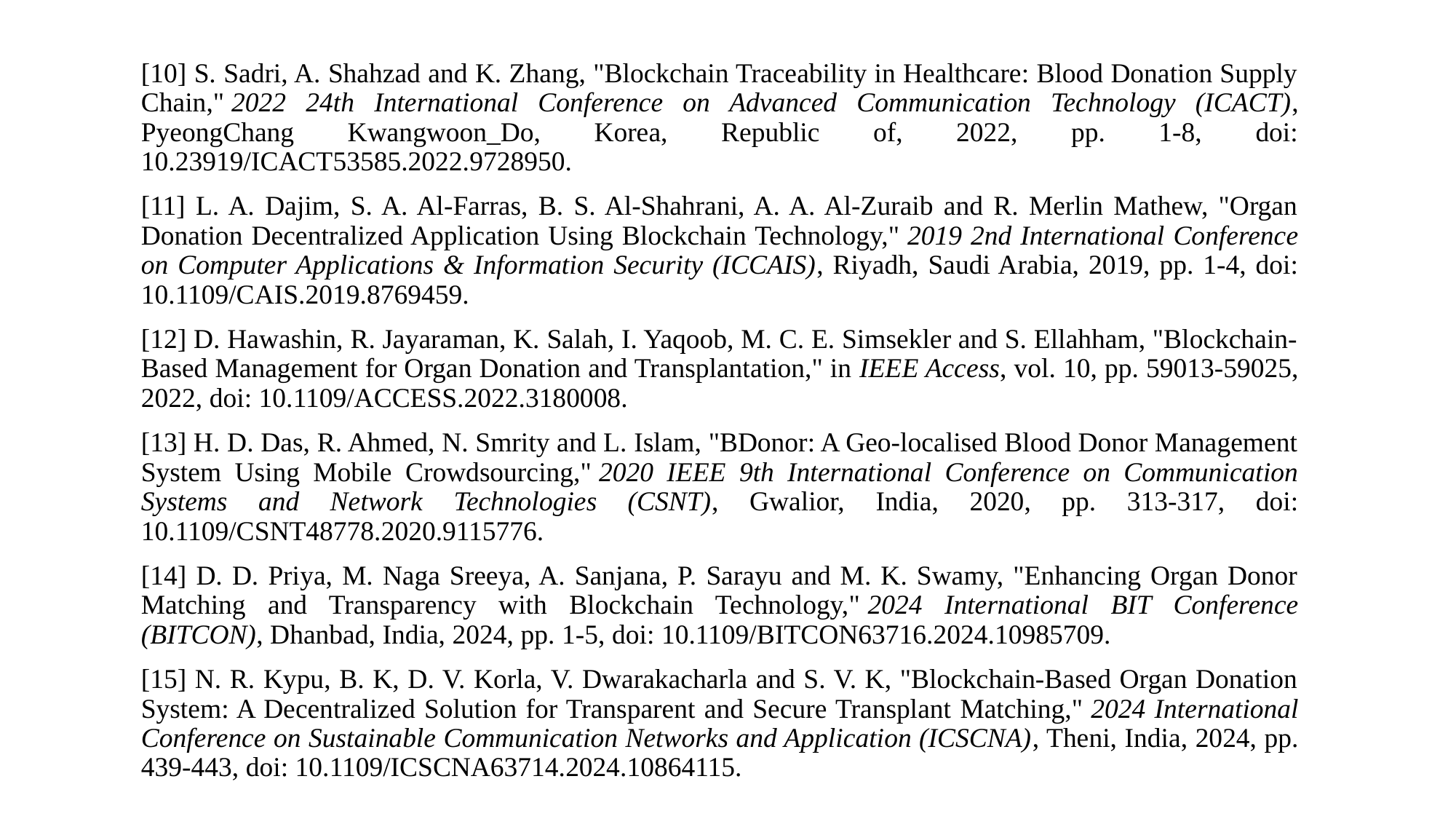

[10] S. Sadri, A. Shahzad and K. Zhang, "Blockchain Traceability in Healthcare: Blood Donation Supply Chain," 2022 24th International Conference on Advanced Communication Technology (ICACT), PyeongChang Kwangwoon_Do, Korea, Republic of, 2022, pp. 1-8, doi: 10.23919/ICACT53585.2022.9728950.
[11] L. A. Dajim, S. A. Al-Farras, B. S. Al-Shahrani, A. A. Al-Zuraib and R. Merlin Mathew, "Organ Donation Decentralized Application Using Blockchain Technology," 2019 2nd International Conference on Computer Applications & Information Security (ICCAIS), Riyadh, Saudi Arabia, 2019, pp. 1-4, doi: 10.1109/CAIS.2019.8769459.
[12] D. Hawashin, R. Jayaraman, K. Salah, I. Yaqoob, M. C. E. Simsekler and S. Ellahham, "Blockchain-Based Management for Organ Donation and Transplantation," in IEEE Access, vol. 10, pp. 59013-59025, 2022, doi: 10.1109/ACCESS.2022.3180008.
[13] H. D. Das, R. Ahmed, N. Smrity and L. Islam, "BDonor: A Geo-localised Blood Donor Management System Using Mobile Crowdsourcing," 2020 IEEE 9th International Conference on Communication Systems and Network Technologies (CSNT), Gwalior, India, 2020, pp. 313-317, doi: 10.1109/CSNT48778.2020.9115776.
[14] D. D. Priya, M. Naga Sreeya, A. Sanjana, P. Sarayu and M. K. Swamy, "Enhancing Organ Donor Matching and Transparency with Blockchain Technology," 2024 International BIT Conference (BITCON), Dhanbad, India, 2024, pp. 1-5, doi: 10.1109/BITCON63716.2024.10985709.
[15] N. R. Kypu, B. K, D. V. Korla, V. Dwarakacharla and S. V. K, "Blockchain-Based Organ Donation System: A Decentralized Solution for Transparent and Secure Transplant Matching," 2024 International Conference on Sustainable Communication Networks and Application (ICSCNA), Theni, India, 2024, pp. 439-443, doi: 10.1109/ICSCNA63714.2024.10864115.